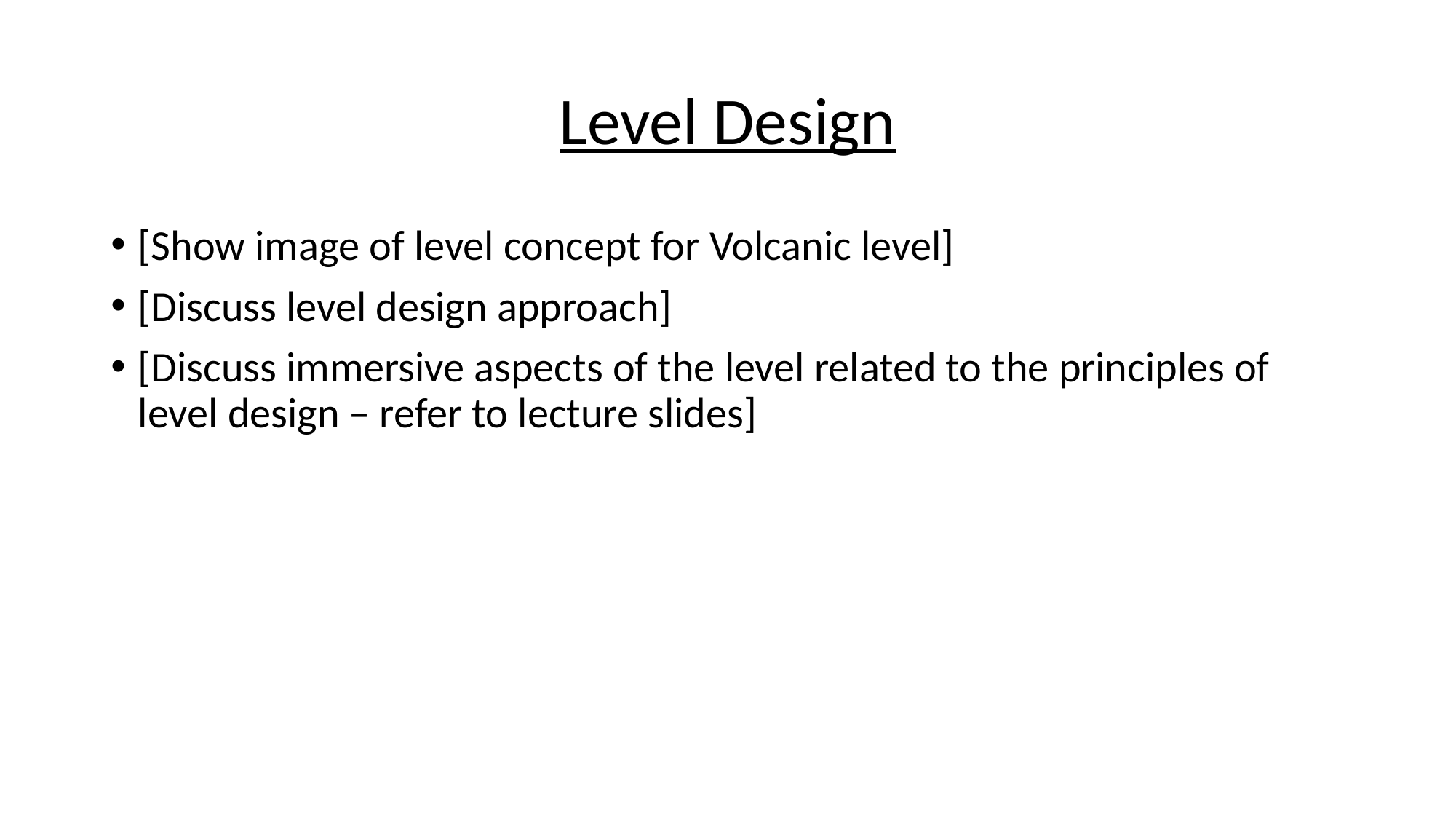

# Level Design
[Show image of level concept for Volcanic level]
[Discuss level design approach]
[Discuss immersive aspects of the level related to the principles of level design – refer to lecture slides]